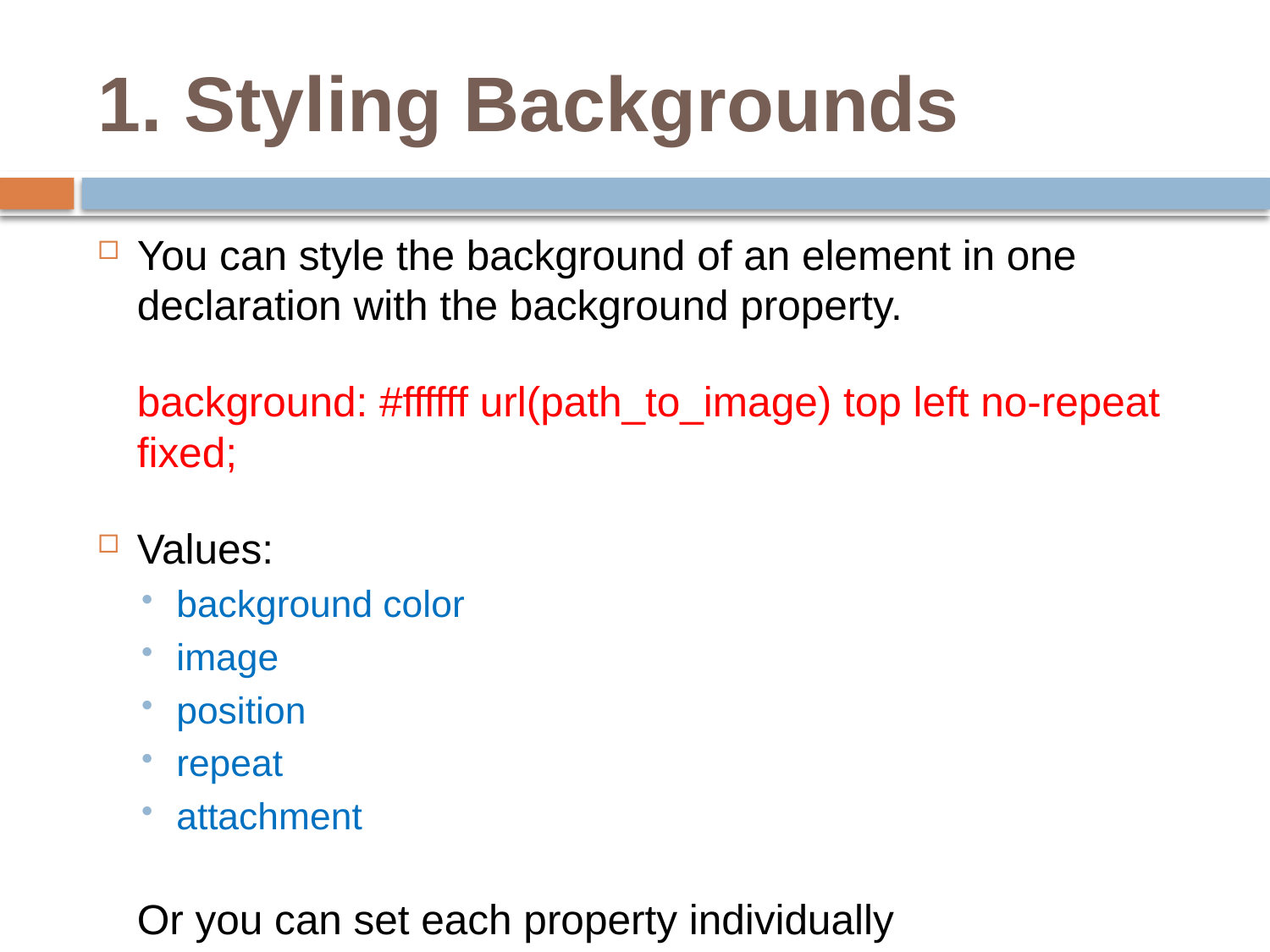

# 1. Styling Backgrounds
You can style the background of an element in one declaration with the background property.

	background: #ffffff url(path_to_image) top left no-repeat fixed;

Values:
background color
image
position
repeat
attachment
	Or you can set each property individually